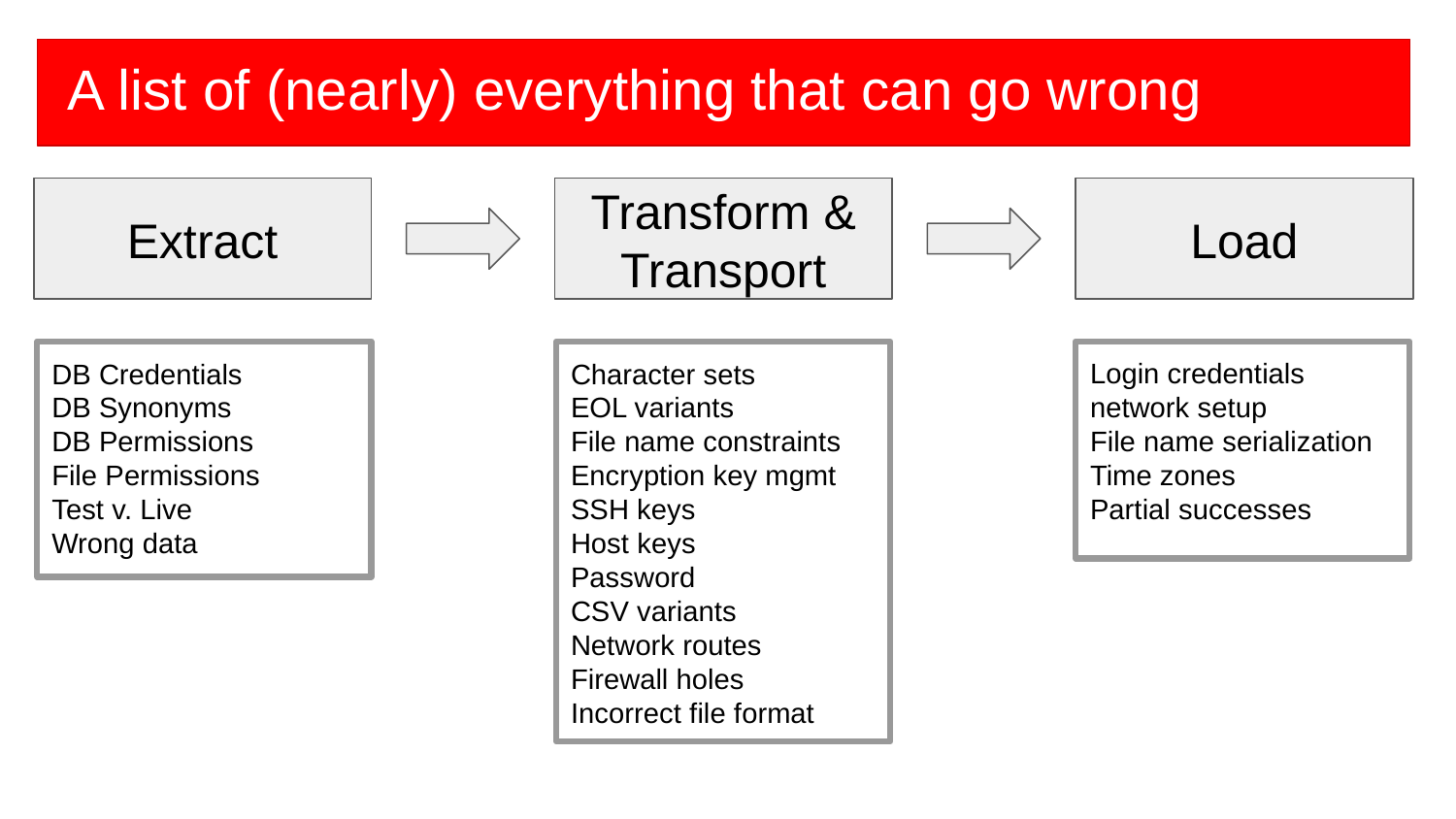

# A list of (nearly) everything that can go wrong
Extract
DB Credentials
DB Synonyms
DB Permissions
File Permissions
Test v. Live
Wrong data
Transform &
Transport

Character sets
EOL variants
File name constraints
Encryption key mgmt
SSH keys
Host keys
Password
CSV variants
Network routes
Firewall holes
Incorrect file format
Load

Login credentials
network setup
File name serialization
Time zones
Partial successes